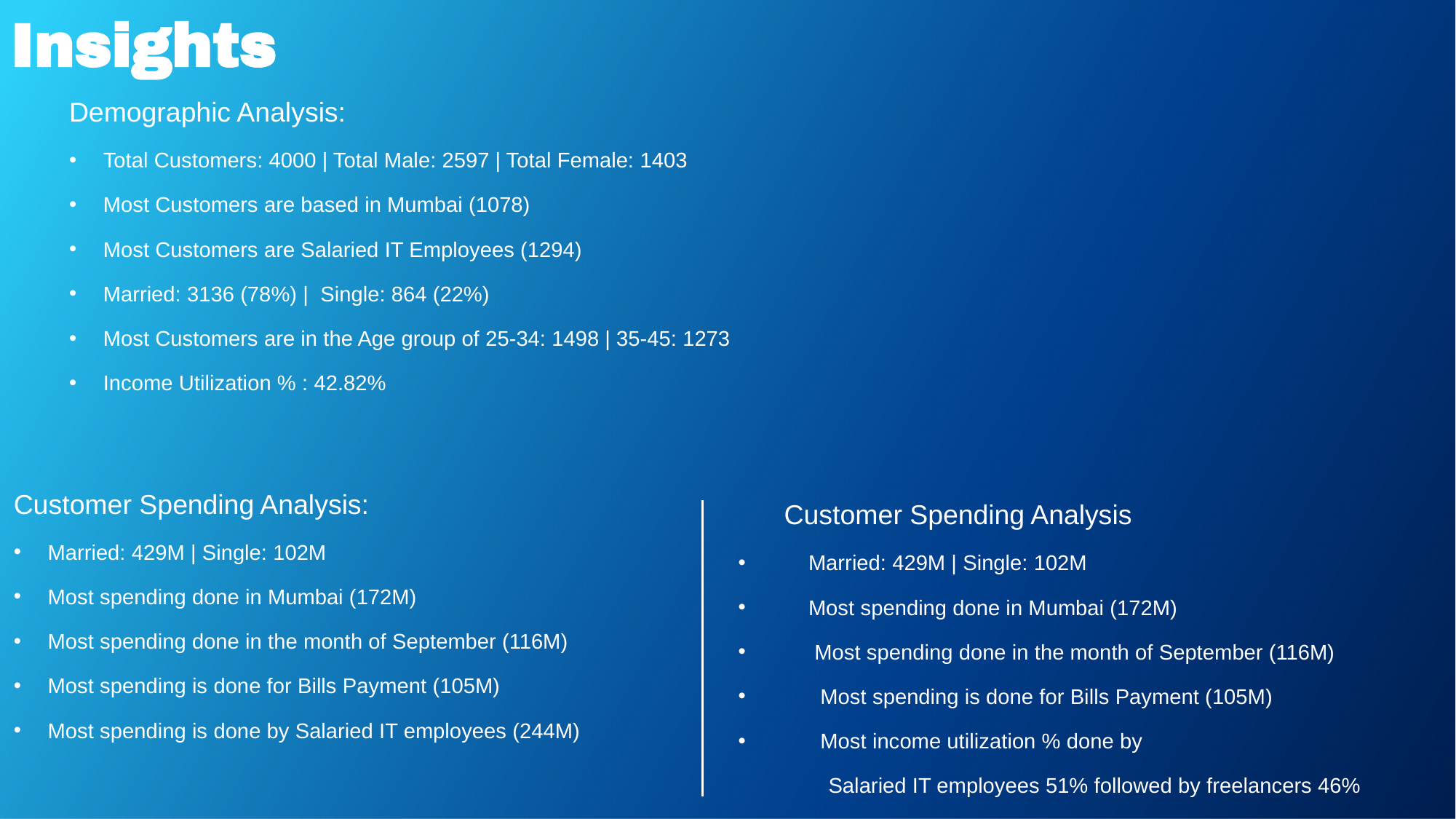

Insights
Demographic Analysis:
Total Customers: 4000 | Total Male: 2597 | Total Female: 1403
Most Customers are based in Mumbai (1078)
Most Customers are Salaried IT Employees (1294)
Married: 3136 (78%) |  Single: 864 (22%)
Most Customers are in the Age group of 25-34: 1498 | 35-45: 1273
Income Utilization % : 42.82%

Customer Spending Analysis:
Married: 429M | Single: 102M
Most spending done in Mumbai (172M)
Most spending done in the month of September (116M)
Most spending is done for Bills Payment (105M)
Most spending is done by Salaried IT employees (244M)
      Customer Spending Analysis
      Married: 429M | Single: 102M
      Most spending done in Mumbai (172M)
       Most spending done in the month of September (116M)
        Most spending is done for Bills Payment (105M)
        Most income utilization % done by
               Salaried IT employees 51% followed by freelancers 46%